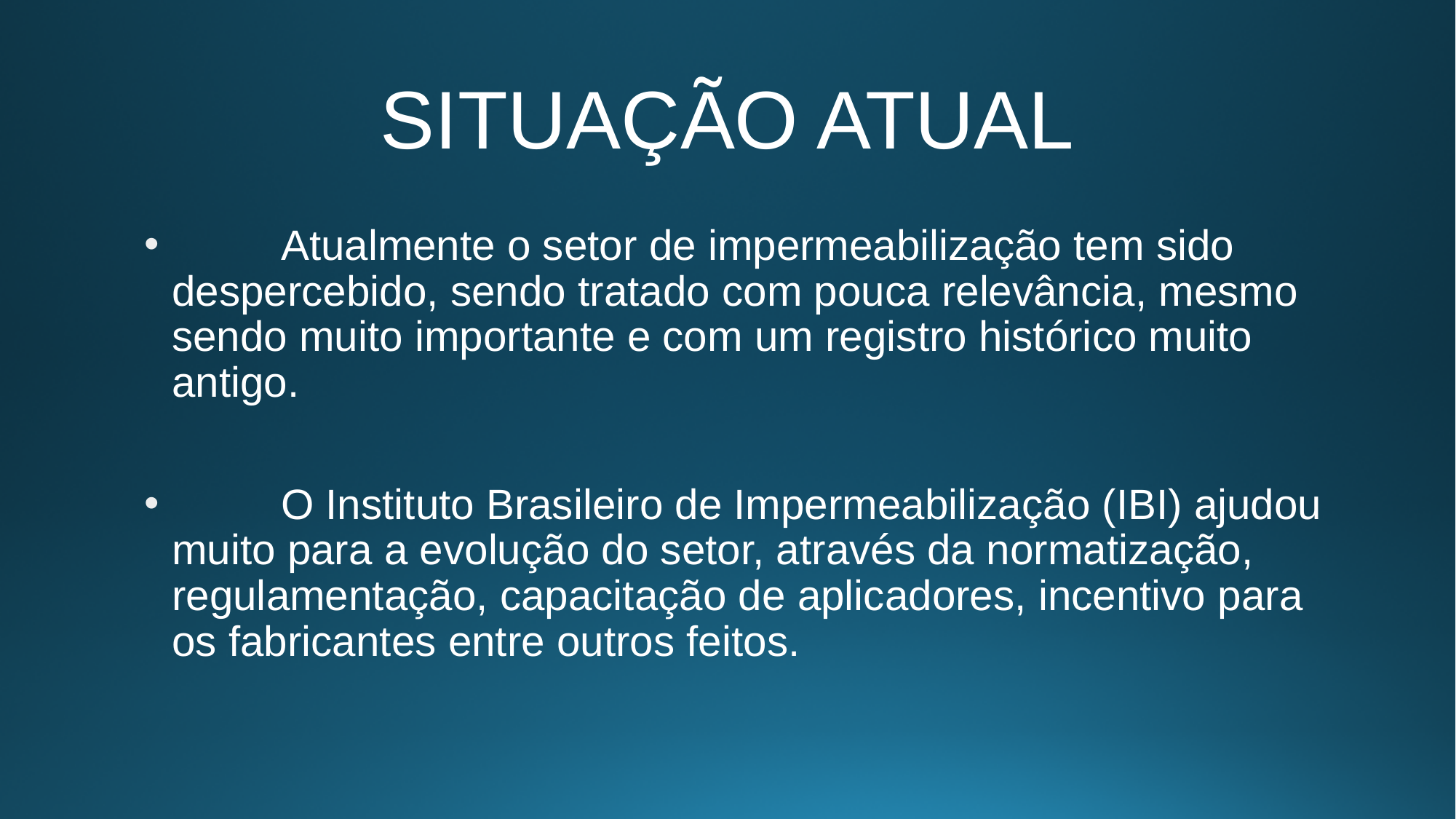

# SITUAÇÃO ATUAL
	Atualmente o setor de impermeabilização tem sido despercebido, sendo tratado com pouca relevância, mesmo sendo muito importante e com um registro histórico muito antigo.

	O Instituto Brasileiro de Impermeabilização (IBI) ajudou  muito para a evolução do setor, através da normatização, regulamentação, capacitação de aplicadores, incentivo para os fabricantes entre outros feitos.